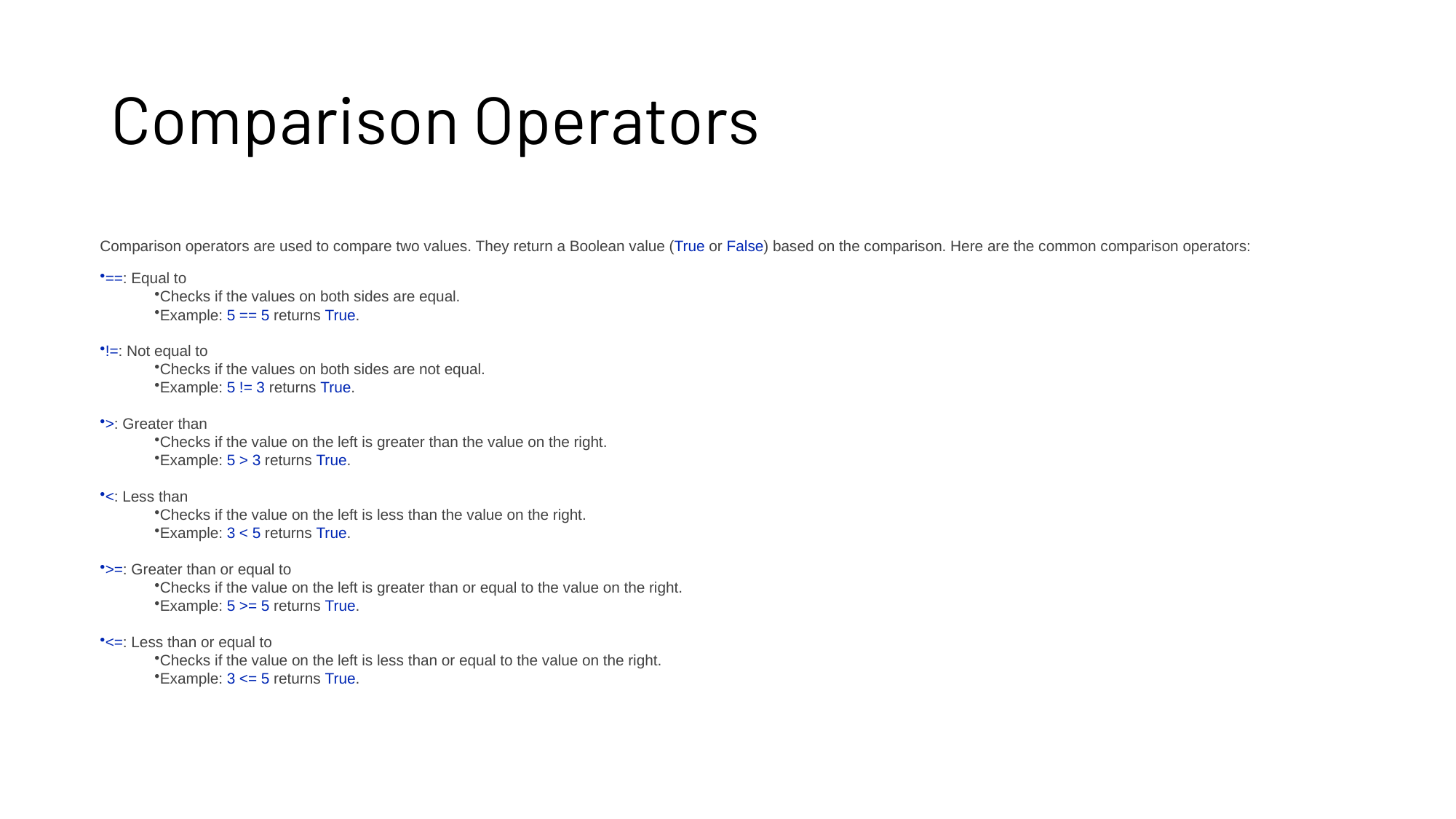

# Comparison Operators
Comparison operators are used to compare two values. They return a Boolean value (True or False) based on the comparison. Here are the common comparison operators:
==: Equal to
Checks if the values on both sides are equal.
Example: 5 == 5 returns True.
!=: Not equal to
Checks if the values on both sides are not equal.
Example: 5 != 3 returns True.
>: Greater than
Checks if the value on the left is greater than the value on the right.
Example: 5 > 3 returns True.
<: Less than
Checks if the value on the left is less than the value on the right.
Example: 3 < 5 returns True.
>=: Greater than or equal to
Checks if the value on the left is greater than or equal to the value on the right.
Example: 5 >= 5 returns True.
<=: Less than or equal to
Checks if the value on the left is less than or equal to the value on the right.
Example: 3 <= 5 returns True.